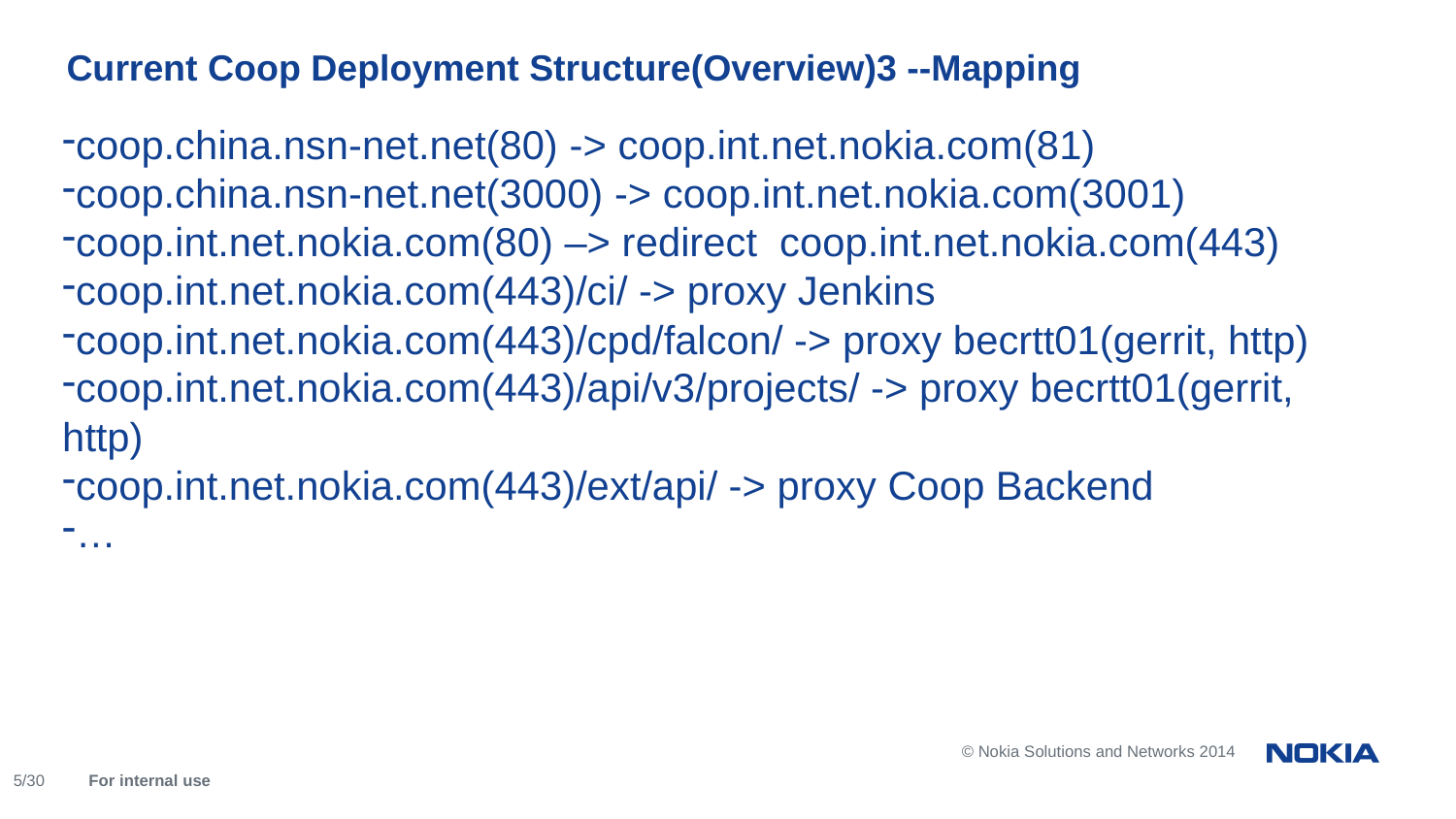

Current Coop Deployment Structure(Overview)3 --Mapping
coop.china.nsn-net.net(80) -> coop.int.net.nokia.com(81)
coop.china.nsn-net.net(3000) -> coop.int.net.nokia.com(3001)
coop.int.net.nokia.com(80) –> redirect  coop.int.net.nokia.com(443)
coop.int.net.nokia.com(443)/ci/ -> proxy Jenkins
coop.int.net.nokia.com(443)/cpd/falcon/ -> proxy becrtt01(gerrit, http)
coop.int.net.nokia.com(443)/api/v3/projects/ -> proxy becrtt01(gerrit, http)
coop.int.net.nokia.com(443)/ext/api/ -> proxy Coop Backend
…